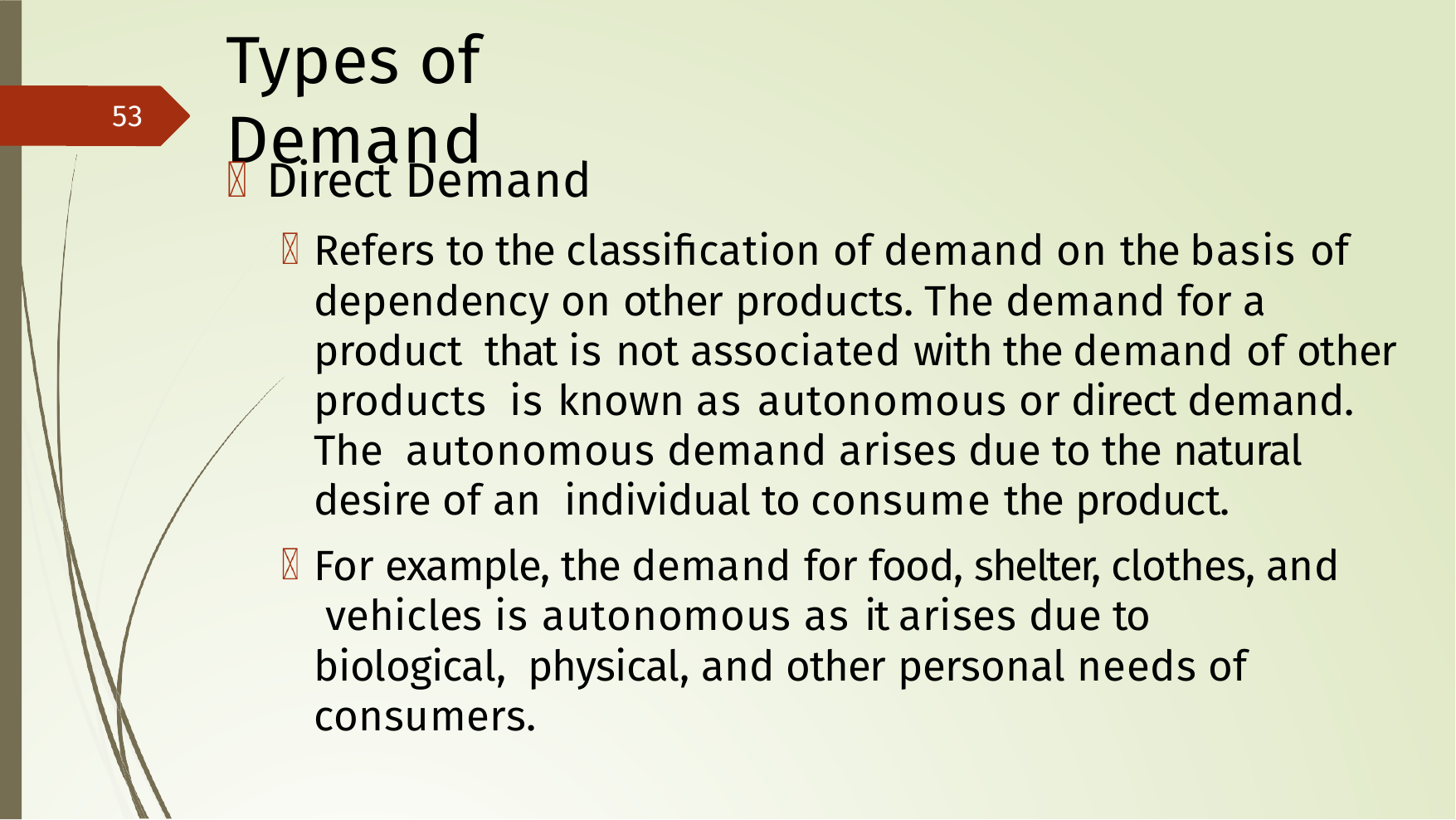

# Types of Demand
53
Direct Demand
Refers to the classiﬁcation of demand on the basis of  dependency on other products. The demand for a product  that is not associated with the demand of other products  is known as autonomous or direct demand. The  autonomous demand arises due to the natural desire of an  individual to consume the product.
For example, the demand for food, shelter, clothes, and  vehicles is autonomous as it arises due to biological,  physical, and other personal needs of consumers.